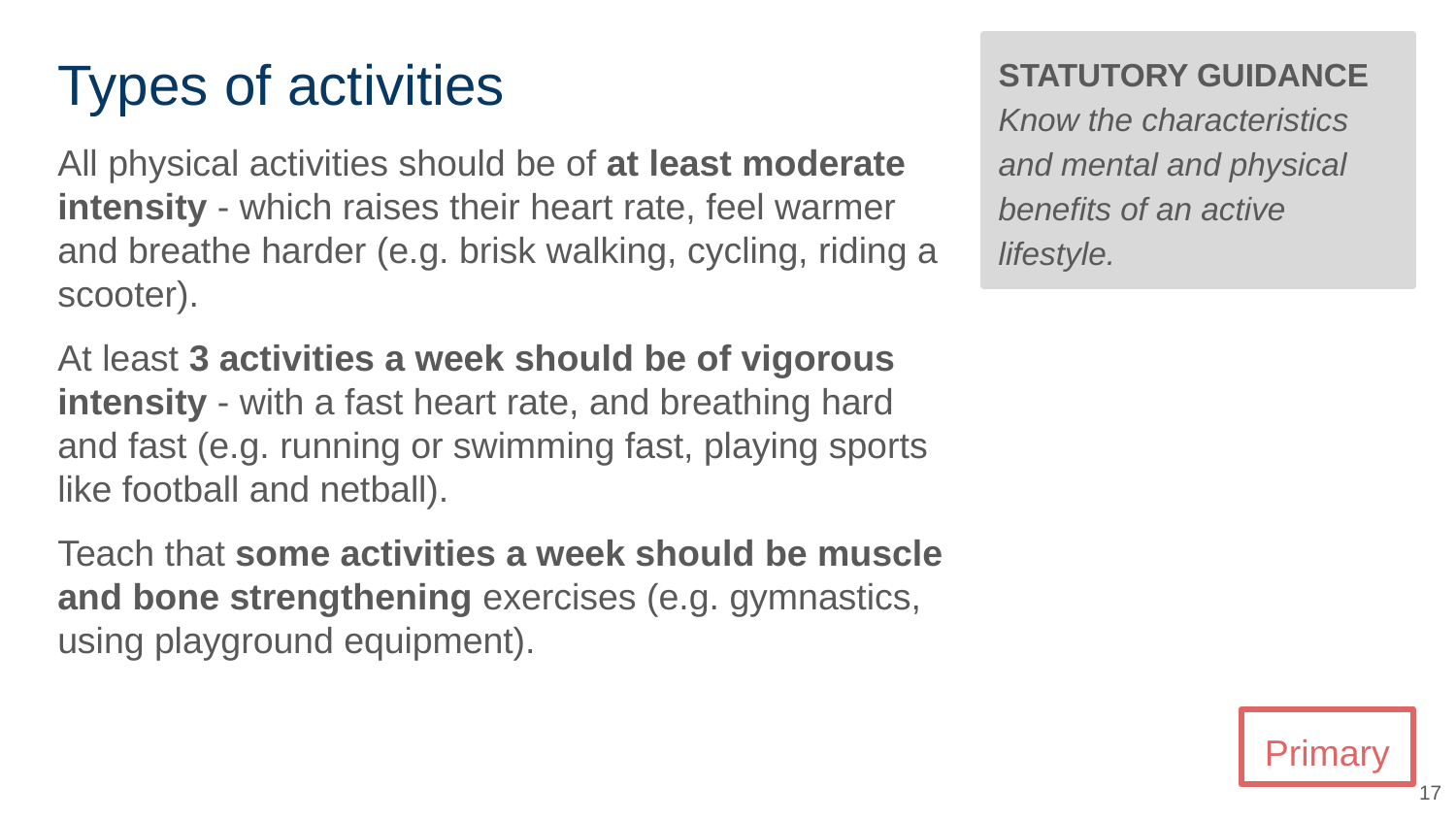

# Types of activities
STATUTORY GUIDANCE
Know the characteristics and mental and physical benefits of an active lifestyle.
All physical activities should be of at least moderate intensity - which raises their heart rate, feel warmer and breathe harder (e.g. brisk walking, cycling, riding a scooter).
At least 3 activities a week should be of vigorous intensity - with a fast heart rate, and breathing hard and fast (e.g. running or swimming fast, playing sports like football and netball).
Teach that some activities a week should be muscle and bone strengthening exercises (e.g. gymnastics, using playground equipment).
Primary
17